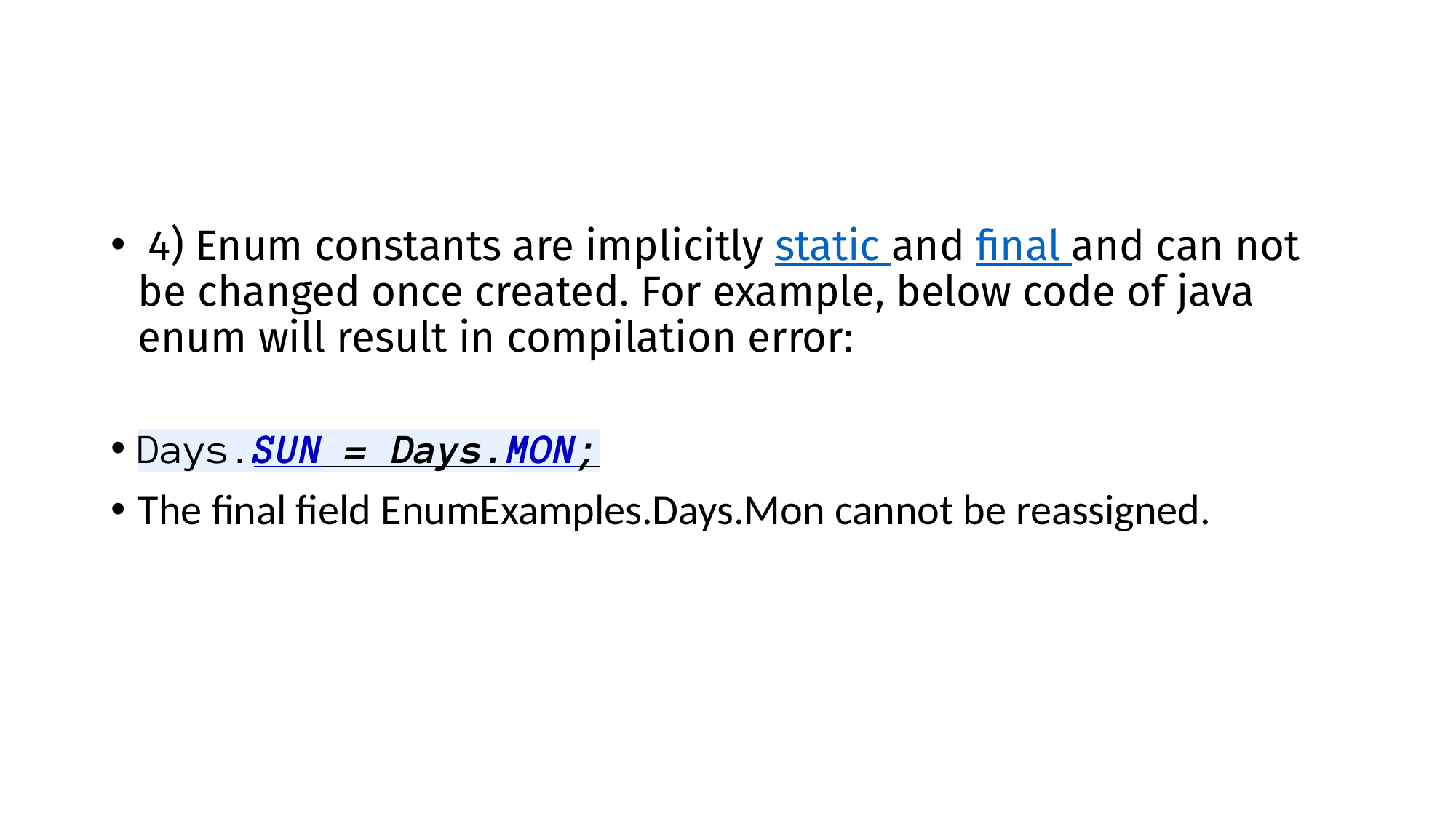

4) Enum constants are implicitly static and final and can not be changed once created. For example, below code of java enum will result in compilation error:
Days.SUN = Days.MON;
The final field EnumExamples.Days.Mon cannot be reassigned.